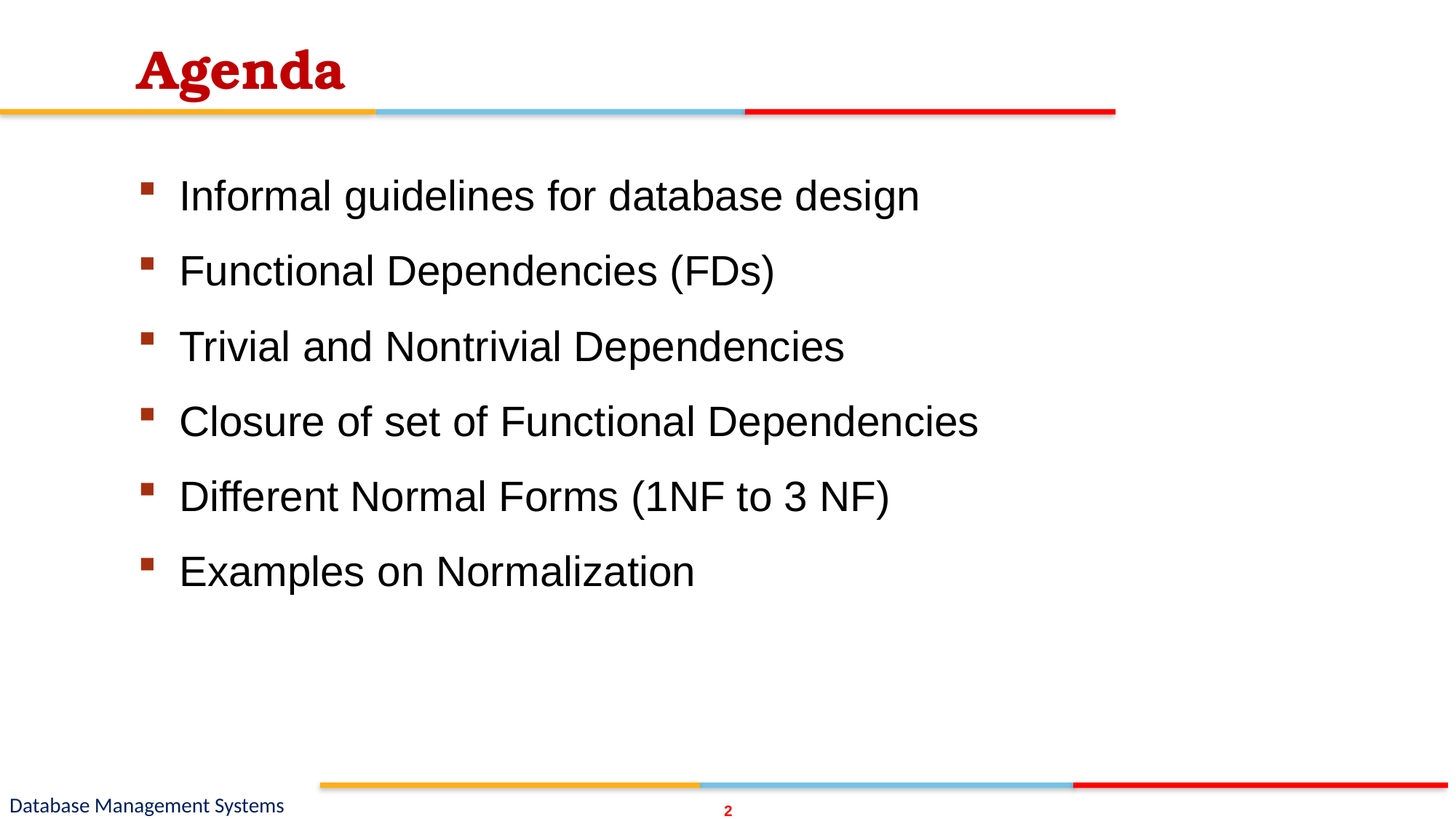

# Agenda
2
Informal guidelines for database design
Functional Dependencies (FDs)
Trivial and Nontrivial Dependencies
Closure of set of Functional Dependencies
Different Normal Forms (1NF to 3 NF)
Examples on Normalization